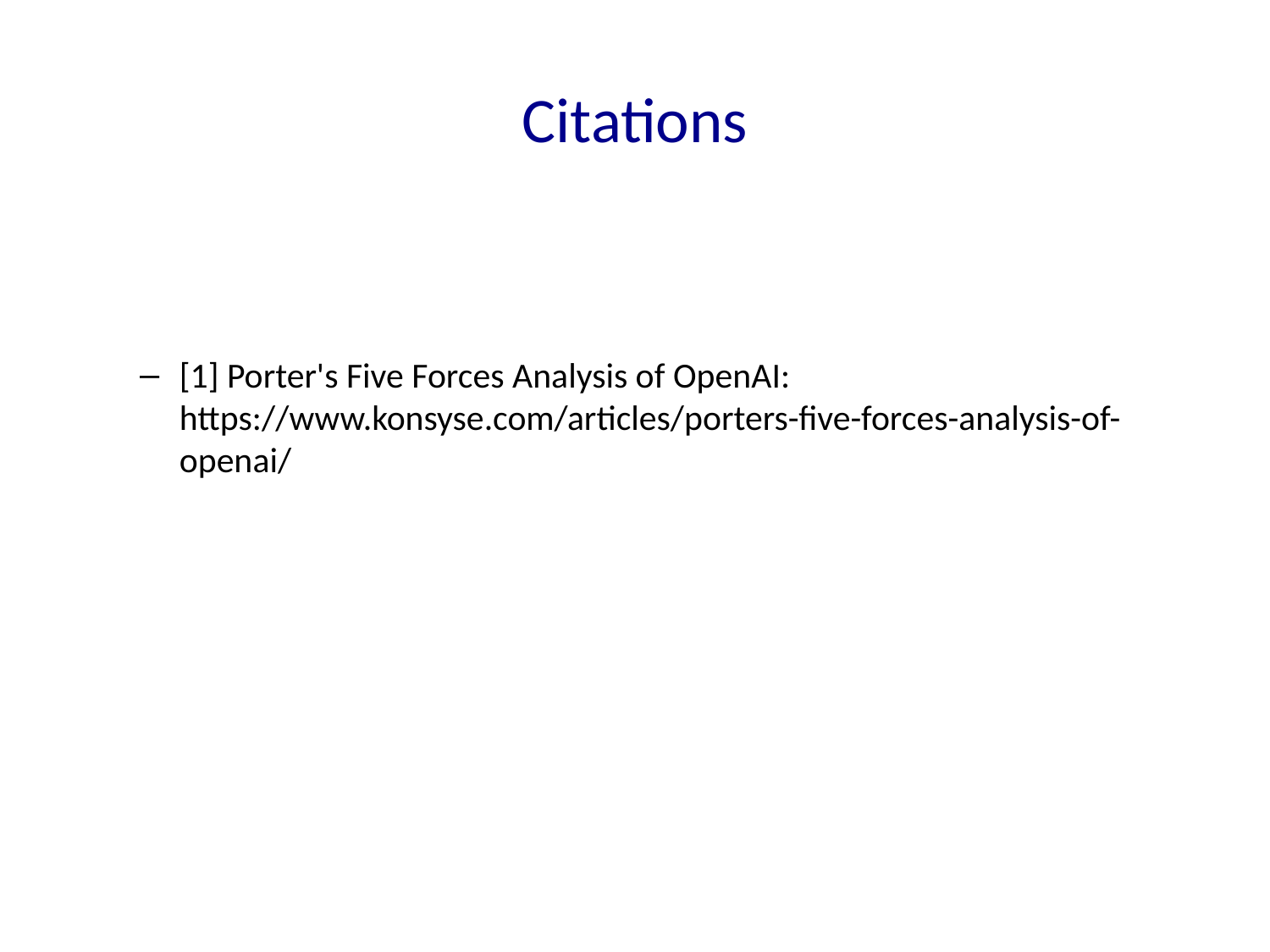

# Citations

[1] Porter's Five Forces Analysis of OpenAI: https://www.konsyse.com/articles/porters-five-forces-analysis-of-openai/